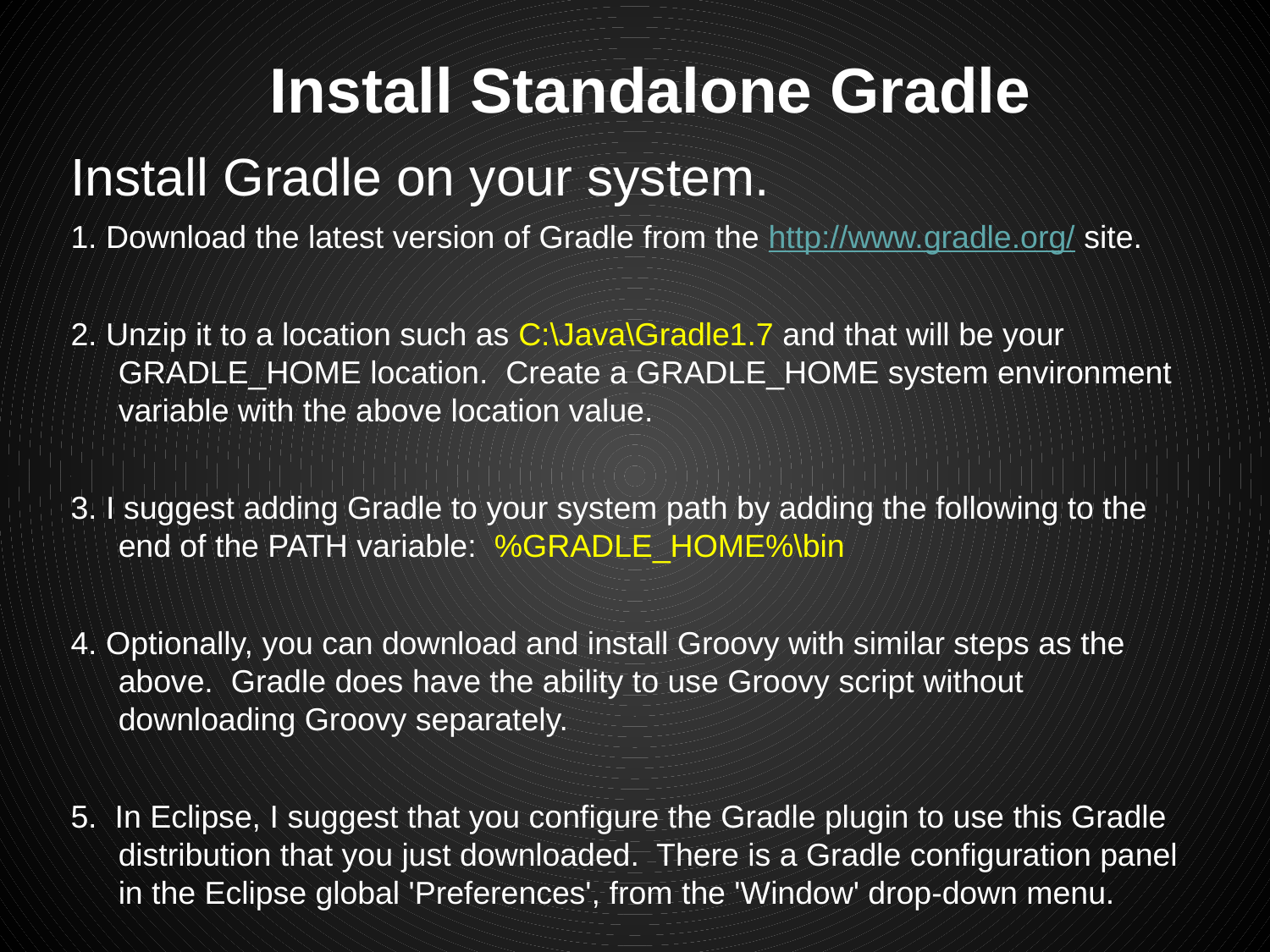

# Install Standalone Gradle
Install Gradle on your system.
1. Download the latest version of Gradle from the http://www.gradle.org/ site.

2. Unzip it to a location such as C:\Java\Gradle1.7 and that will be your GRADLE_HOME location.  Create a GRADLE_HOME system environment variable with the above location value.

3. I suggest adding Gradle to your system path by adding the following to the end of the PATH variable:  %GRADLE_HOME%\bin

4. Optionally, you can download and install Groovy with similar steps as the above.  Gradle does have the ability to use Groovy script without downloading Groovy separately.

5.  In Eclipse, I suggest that you configure the Gradle plugin to use this Gradle distribution that you just downloaded.  There is a Gradle configuration panel in the Eclipse global 'Preferences', from the 'Window' drop-down menu.